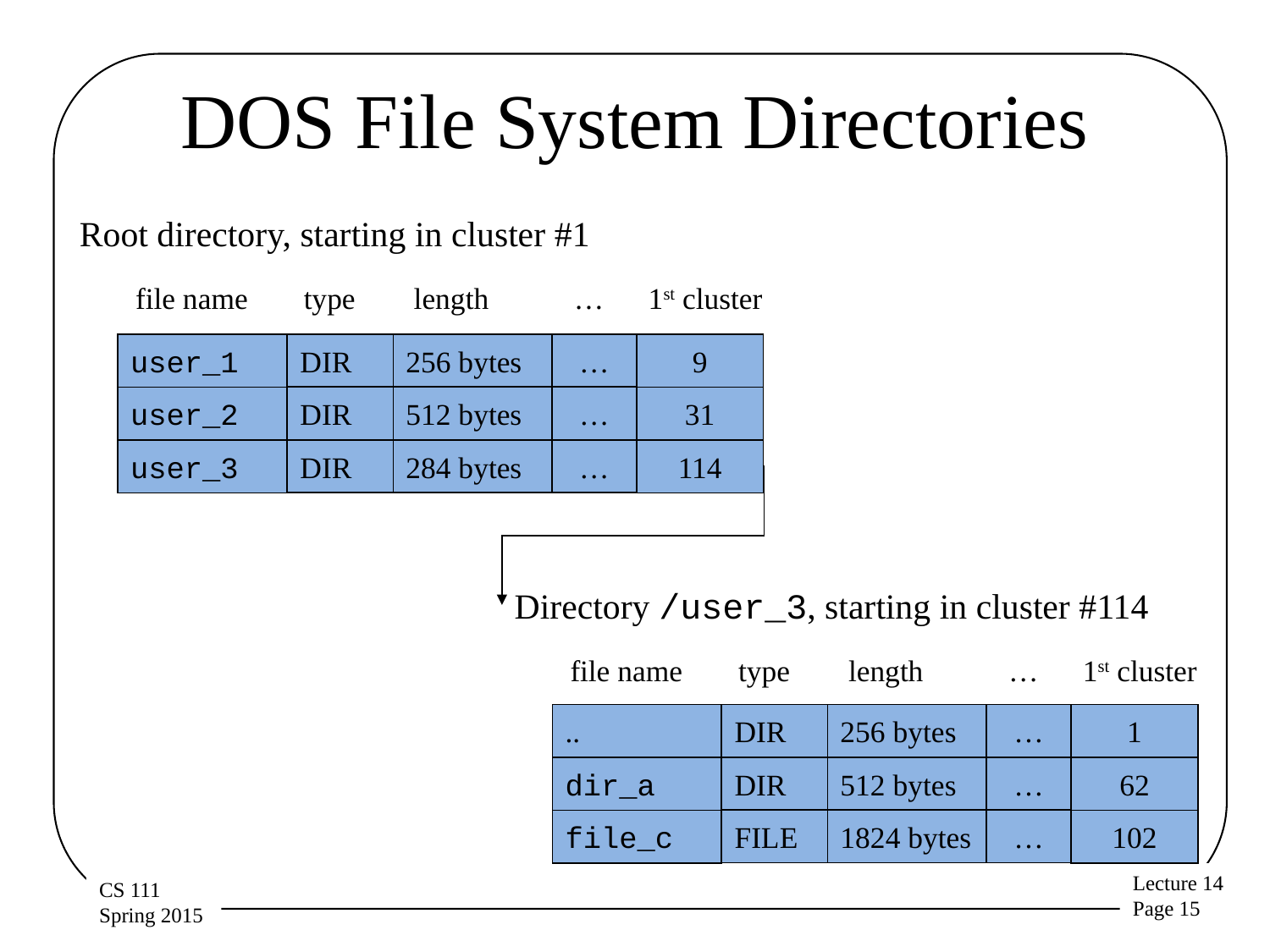

# DOS File System Directories
Root directory, starting in cluster #1

file name
type
length
…
1st cluster
user_1
DIR
256 bytes
…
9
user_2
DIR
512 bytes
…
31
user_3
DIR
284 bytes
…
114
Directory /user_3, starting in cluster #114
file name
type
length
…
1st cluster
..
DIR
256 bytes
…
1
dir_a
DIR
512 bytes
…
62
file_c
FILE
1824 bytes
…
102